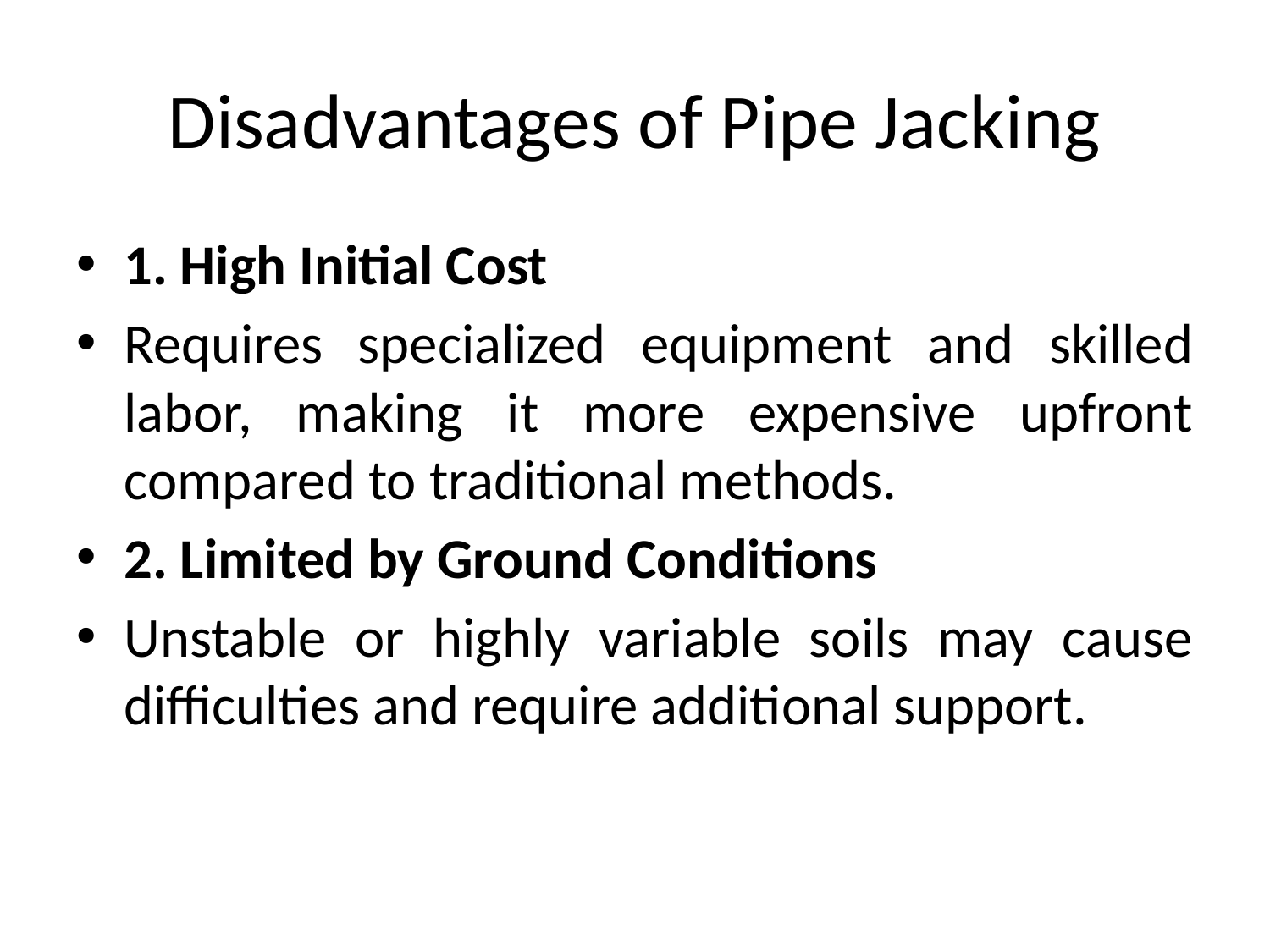

# Disadvantages of Pipe Jacking
1. High Initial Cost
Requires specialized equipment and skilled labor, making it more expensive upfront compared to traditional methods.
2. Limited by Ground Conditions
Unstable or highly variable soils may cause difficulties and require additional support.